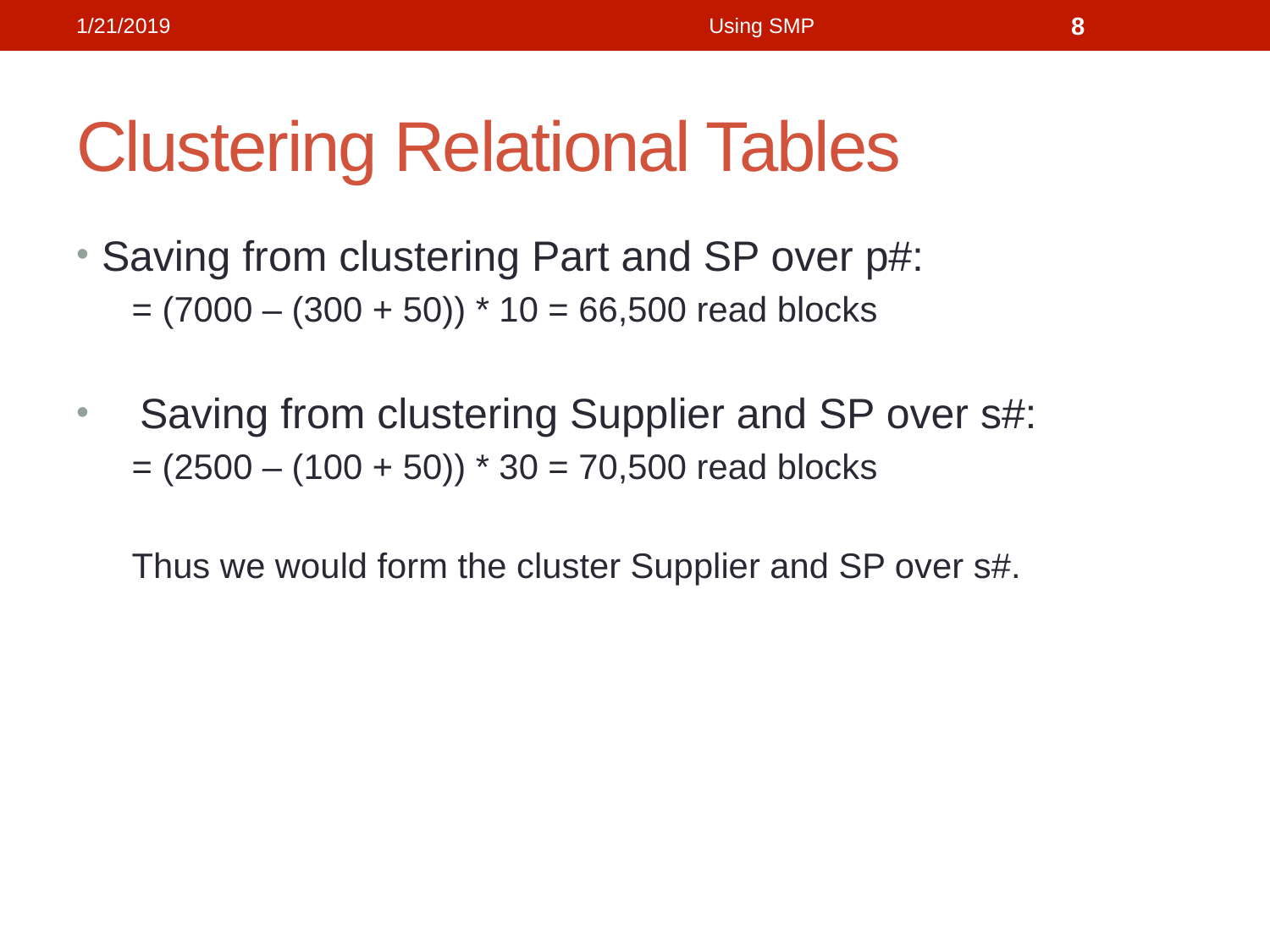

1/21/2019
Using SMP
8
# Clustering Relational Tables
Saving from clustering Part and SP over p#:
= (7000 – (300 + 50)) * 10 = 66,500 read blocks

Saving from clustering Supplier and SP over s#:
= (2500 – (100 + 50)) * 30 = 70,500 read blocks

Thus we would form the cluster Supplier and SP over s#.